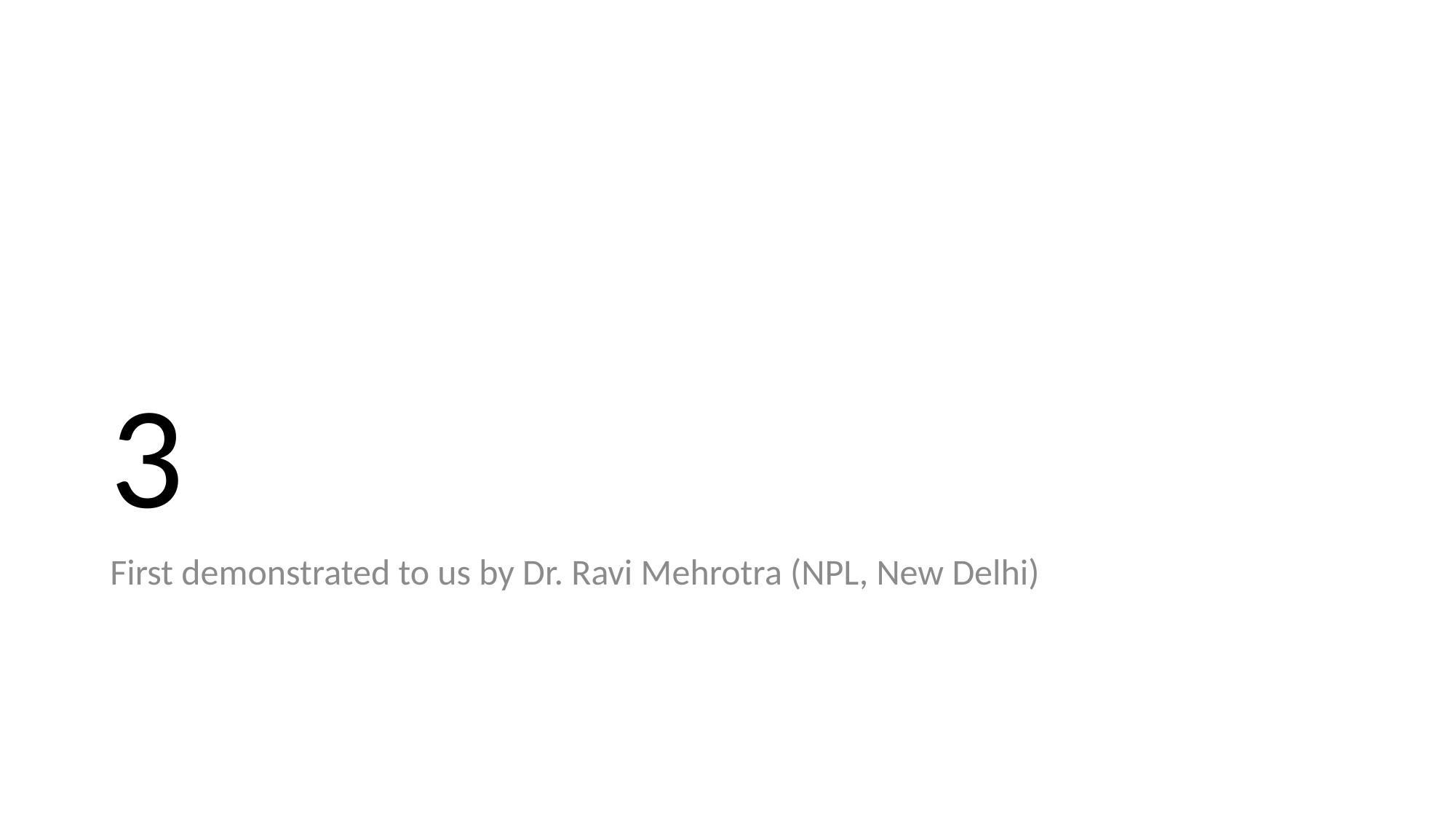

# 3
First demonstrated to us by Dr. Ravi Mehrotra (NPL, New Delhi)